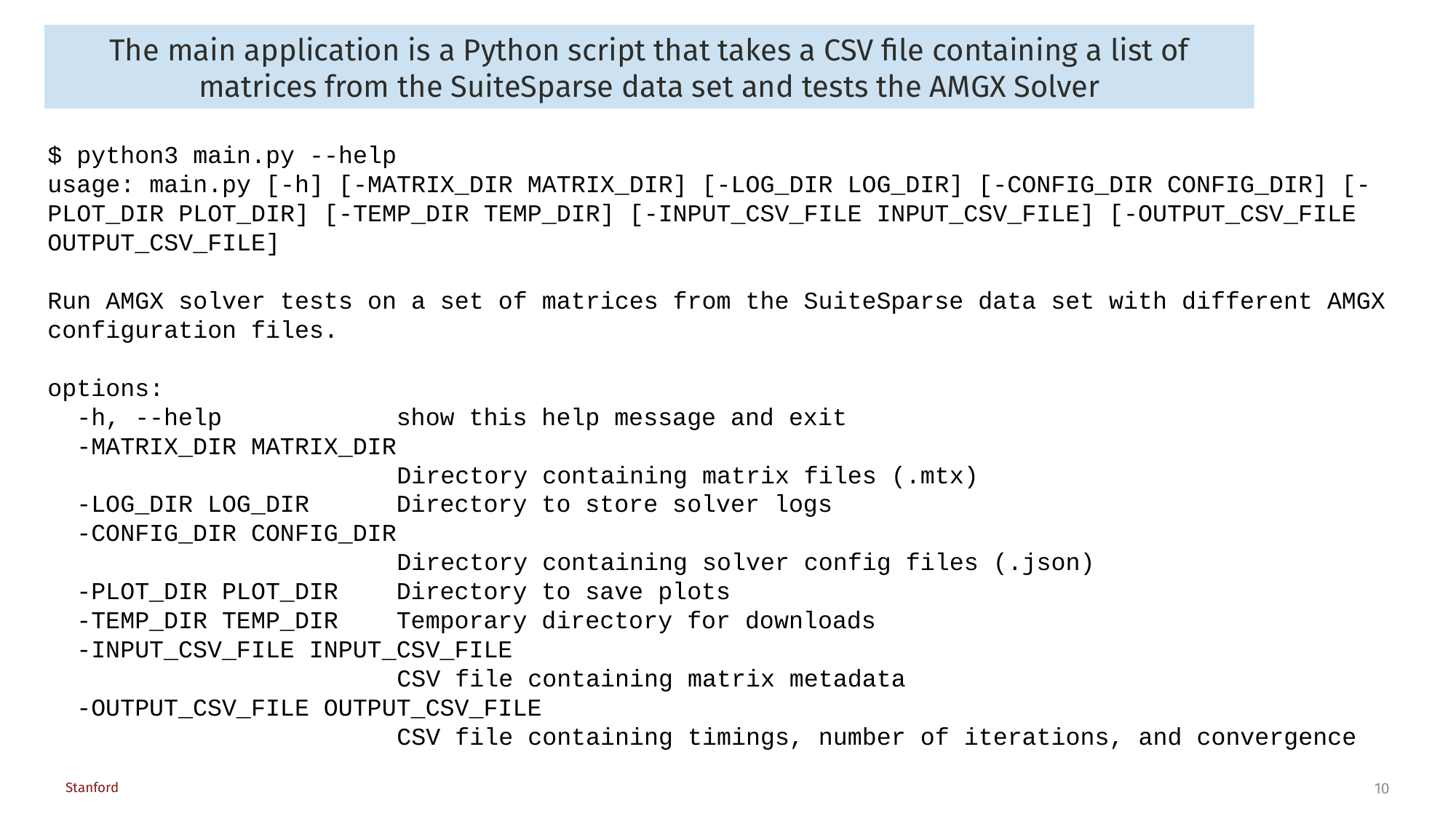

The main application is a Python script that takes a CSV file containing a list of matrices from the SuiteSparse data set and tests the AMGX Solver
$ python3 main.py --help
usage: main.py [-h] [-MATRIX_DIR MATRIX_DIR] [-LOG_DIR LOG_DIR] [-CONFIG_DIR CONFIG_DIR] [-PLOT_DIR PLOT_DIR] [-TEMP_DIR TEMP_DIR] [-INPUT_CSV_FILE INPUT_CSV_FILE] [-OUTPUT_CSV_FILE OUTPUT_CSV_FILE]

Run AMGX solver tests on a set of matrices from the SuiteSparse data set with different AMGX configuration files.

options:
  -h, --help            show this help message and exit
  -MATRIX_DIR MATRIX_DIR
                        Directory containing matrix files (.mtx)
  -LOG_DIR LOG_DIR      Directory to store solver logs
  -CONFIG_DIR CONFIG_DIR
                        Directory containing solver config files (.json)
  -PLOT_DIR PLOT_DIR    Directory to save plots
  -TEMP_DIR TEMP_DIR    Temporary directory for downloads
  -INPUT_CSV_FILE INPUT_CSV_FILE
                        CSV file containing matrix metadata
  -OUTPUT_CSV_FILE OUTPUT_CSV_FILE
                        CSV file containing timings, number of iterations, and convergence
10